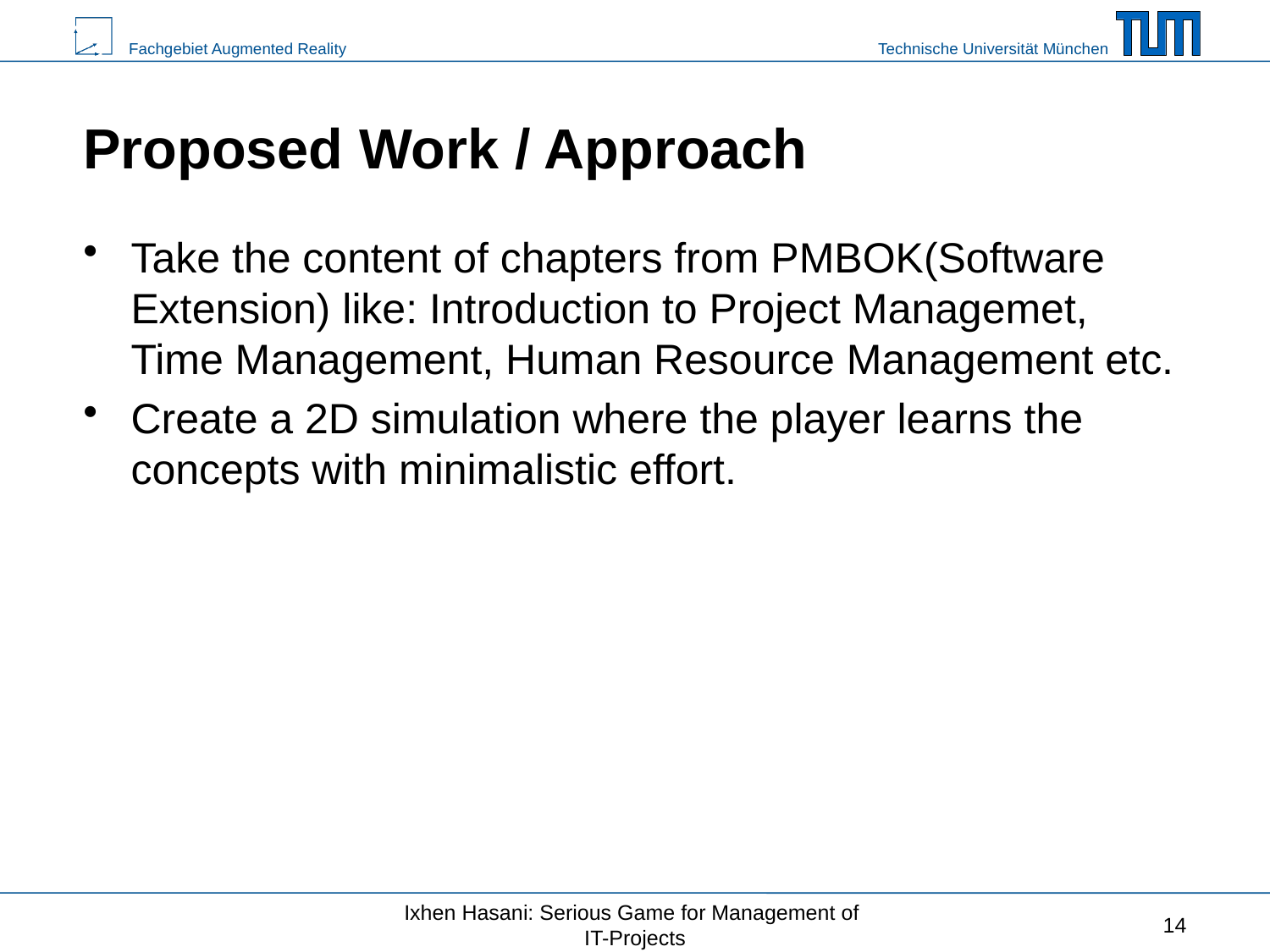

# Proposed Work / Approach
Take the content of chapters from PMBOK(Software Extension) like: Introduction to Project Managemet, Time Management, Human Resource Management etc.
Create a 2D simulation where the player learns the concepts with minimalistic effort.
Ixhen Hasani: Serious Game for Management of
IT-Projects
14